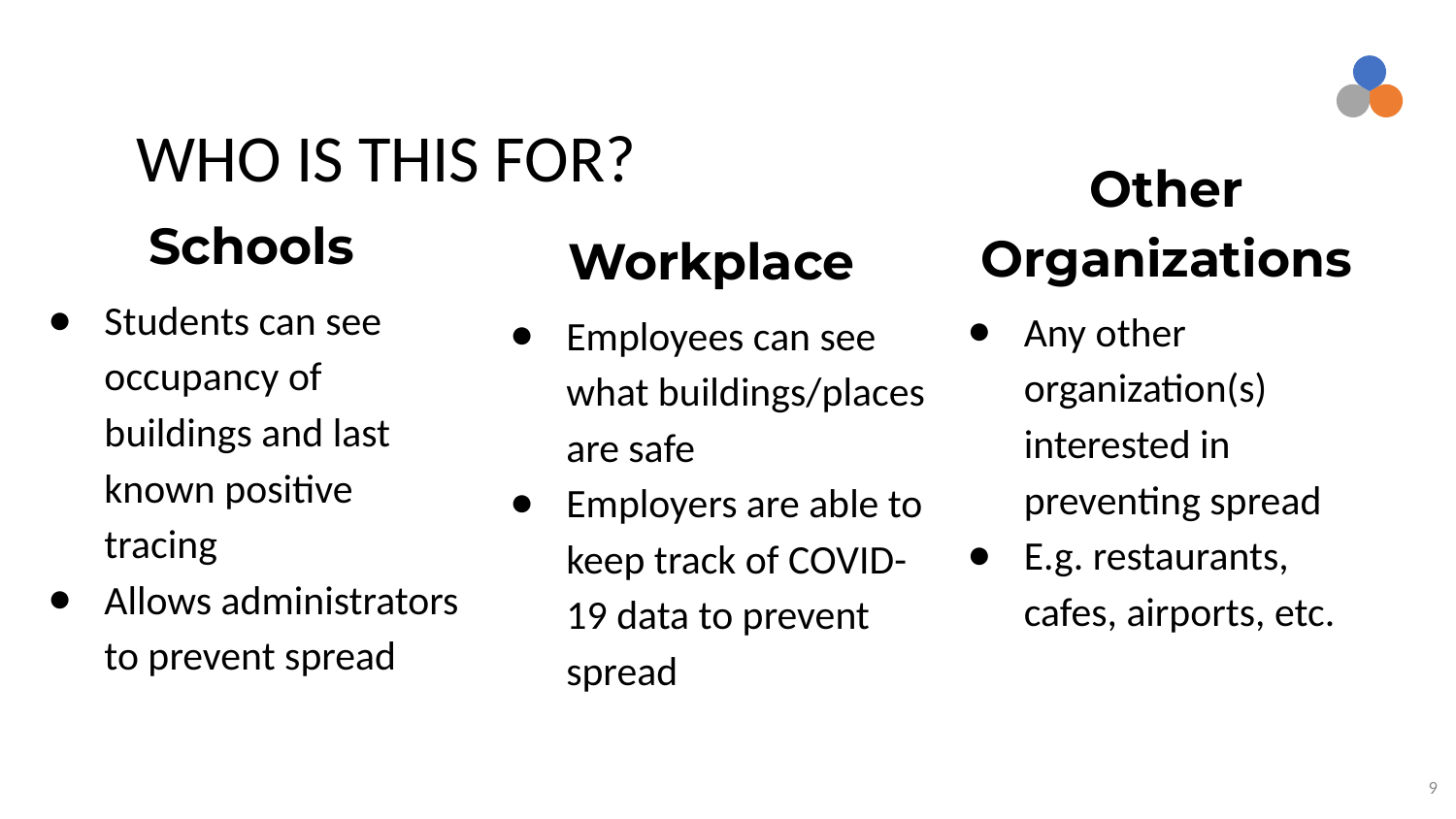

# WHO IS THIS FOR?
Other Organizations
Any other organization(s) interested in preventing spread
E.g. restaurants, cafes, airports, etc.
Schools
Students can see occupancy of buildings and last known positive tracing
Allows administrators to prevent spread
Workplace
Employees can see what buildings/places are safe
Employers are able to keep track of COVID-19 data to prevent spread
9